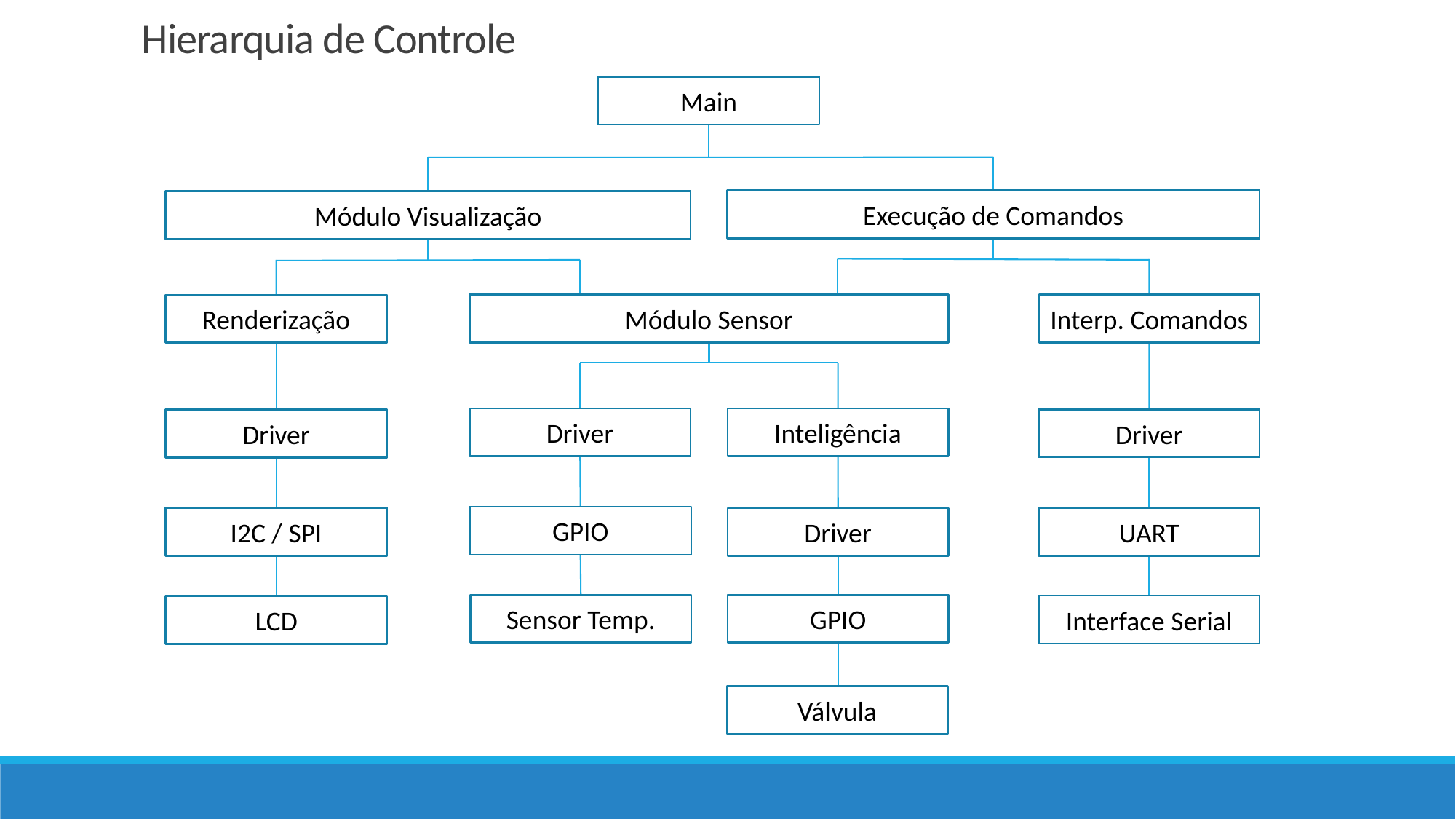

Hierarquia de Controle
Main
Execução de Comandos
Módulo Visualização
Módulo Sensor
Interp. Comandos
Renderização
Driver
Inteligência
Driver
Driver
GPIO
UART
I2C / SPI
Driver
Sensor Temp.
GPIO
Interface Serial
LCD
Válvula